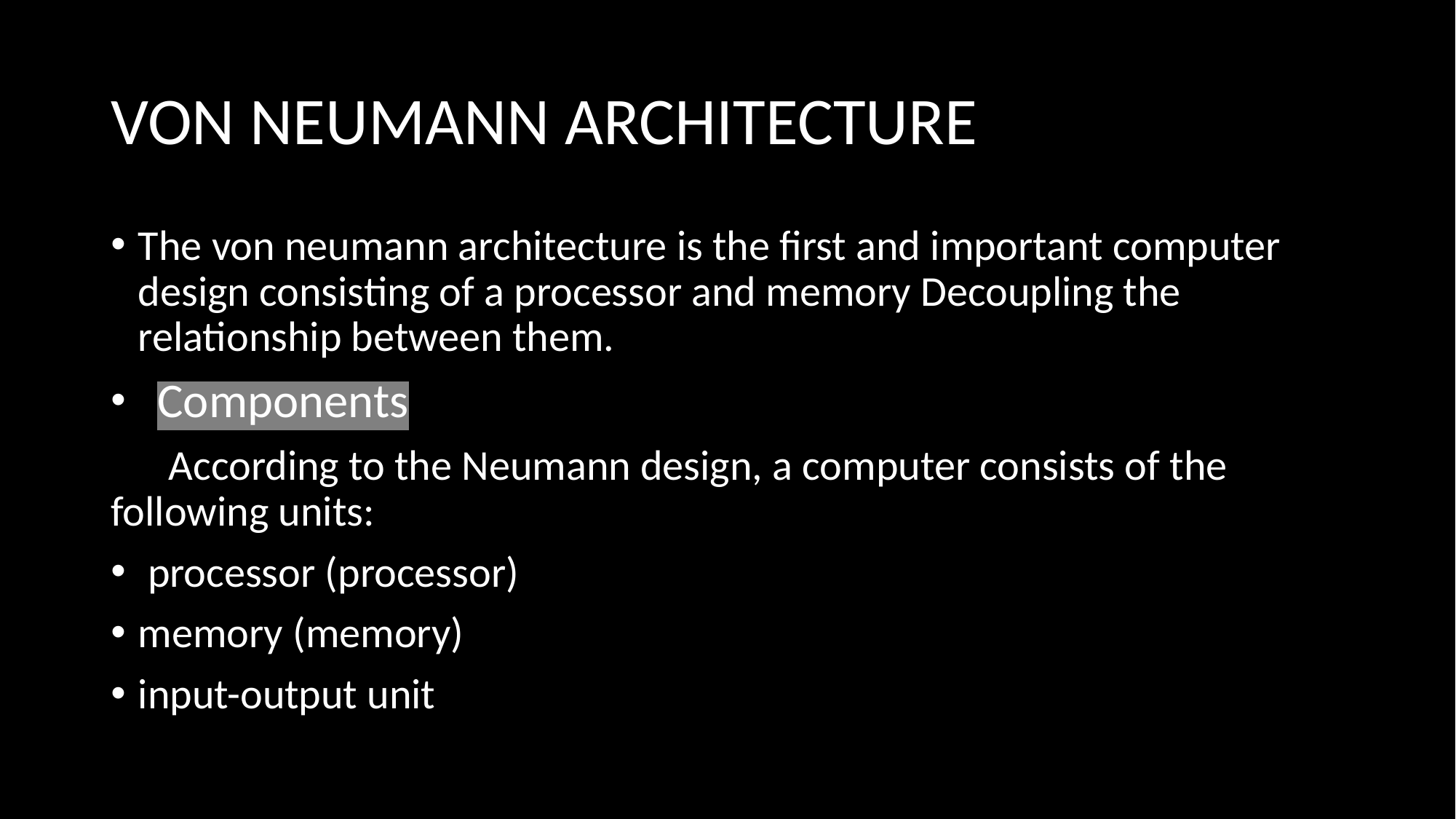

# VON NEUMANN ARCHITECTURE
The von neumann architecture is the first and important computer design consisting of a processor and memory Decoupling the relationship between them.
  Components
      According to the Neumann design, a computer consists of the following units:
 processor (processor)
memory (memory)
input-output unit